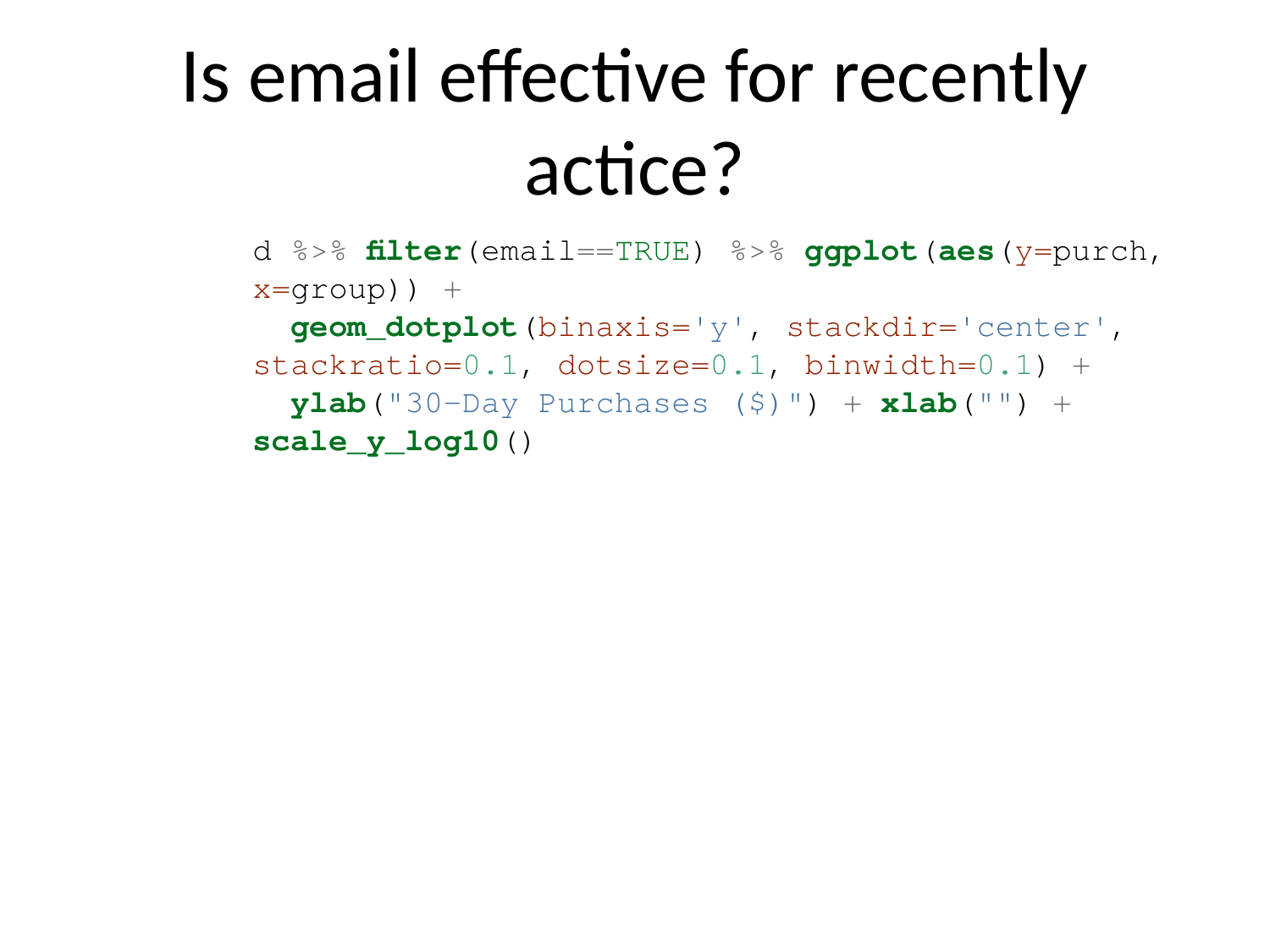

# Is email effective for recently actice?
d %>% filter(email==TRUE) %>% ggplot(aes(y=purch, x=group)) +
  geom_dotplot(binaxis='y', stackdir='center', stackratio=0.1, dotsize=0.1, binwidth=0.1) +
  ylab("30-Day Purchases ($)") + xlab("") + scale_y_log10()